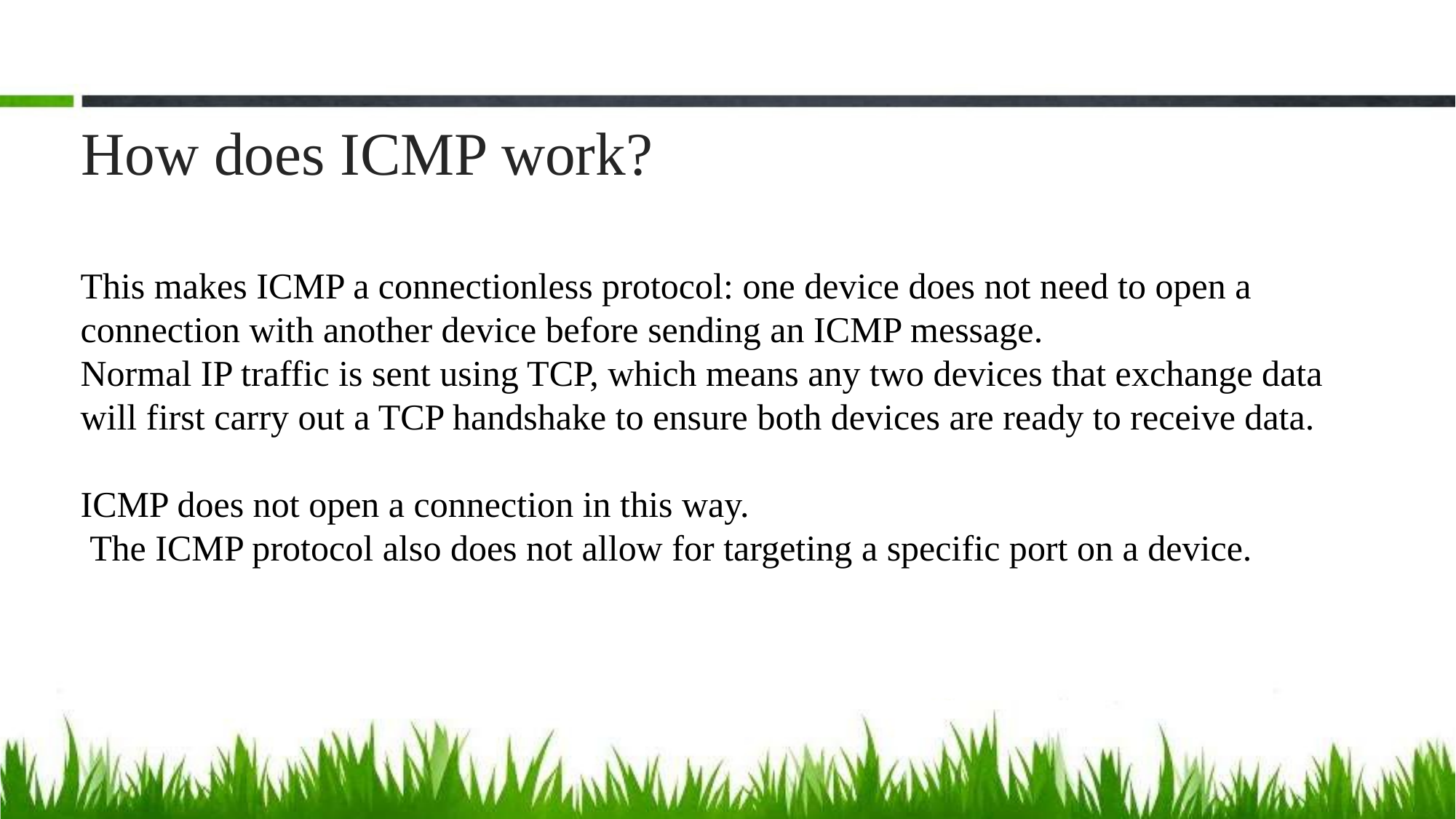

# How does ICMP work?

This makes ICMP a connectionless protocol: one device does not need to open a connection with another device before sending an ICMP message.
Normal IP traffic is sent using TCP, which means any two devices that exchange data will first carry out a TCP handshake to ensure both devices are ready to receive data.

ICMP does not open a connection in this way.
 The ICMP protocol also does not allow for targeting a specific port on a device.